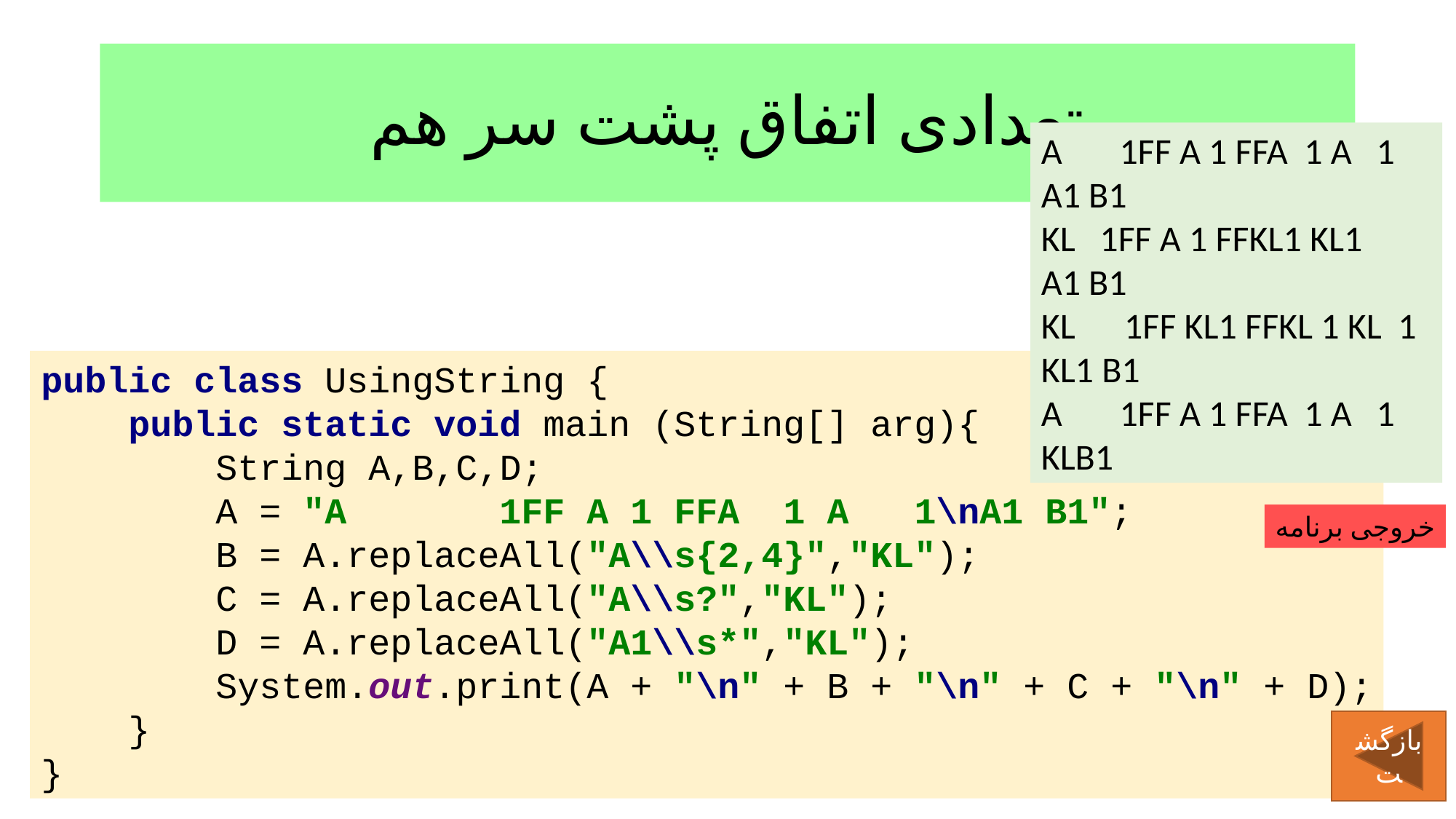

# تعدادی اتفاق پشت سر هم
A       1FF A 1 FFA  1 A   1
A1 B1
KL   1FF A 1 FFKL1 KL1
A1 B1
KL      1FF KL1 FFKL 1 KL  1
KL1 B1
A       1FF A 1 FFA  1 A   1
KLB1
public class UsingString {
    public static void main (String[] arg){
        String A,B,C,D;
        A = "A       1FF A 1 FFA  1 A   1\nA1 B1";
        B = A.replaceAll("A\\s{2,4}","KL");
        C = A.replaceAll("A\\s?","KL");
        D = A.replaceAll("A1\\s*","KL");
        System.out.print(A + "\n" + B + "\n" + C + "\n" + D);
    }
}
خروجی برنامه
بازگشت